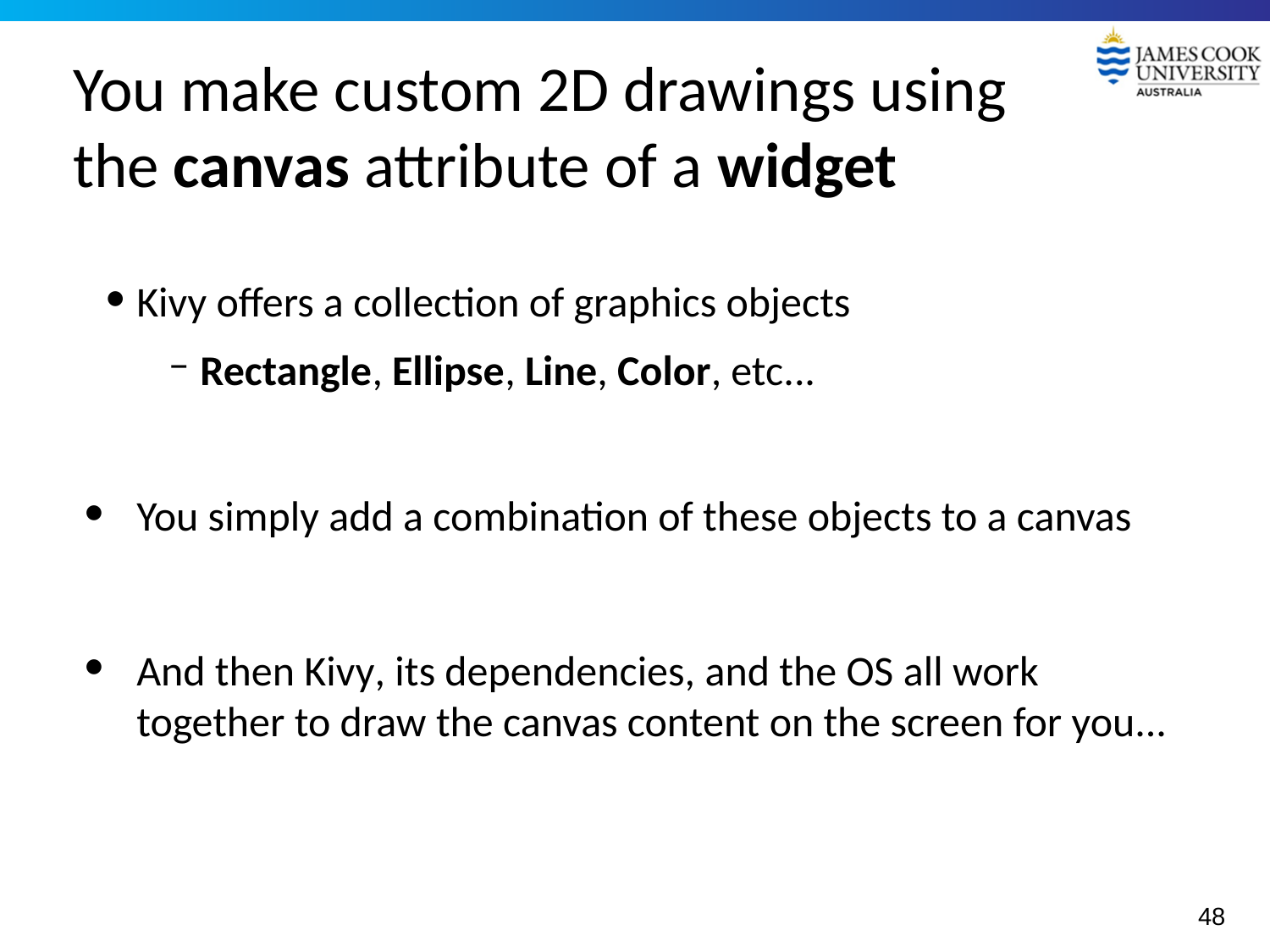

# You make custom 2D drawings using the canvas attribute of a widget

Kivy offers a collection of graphics objects
Rectangle, Ellipse, Line, Color, etc...

You simply add a combination of these objects to a canvas

And then Kivy, its dependencies, and the OS all work together to draw the canvas content on the screen for you...
48